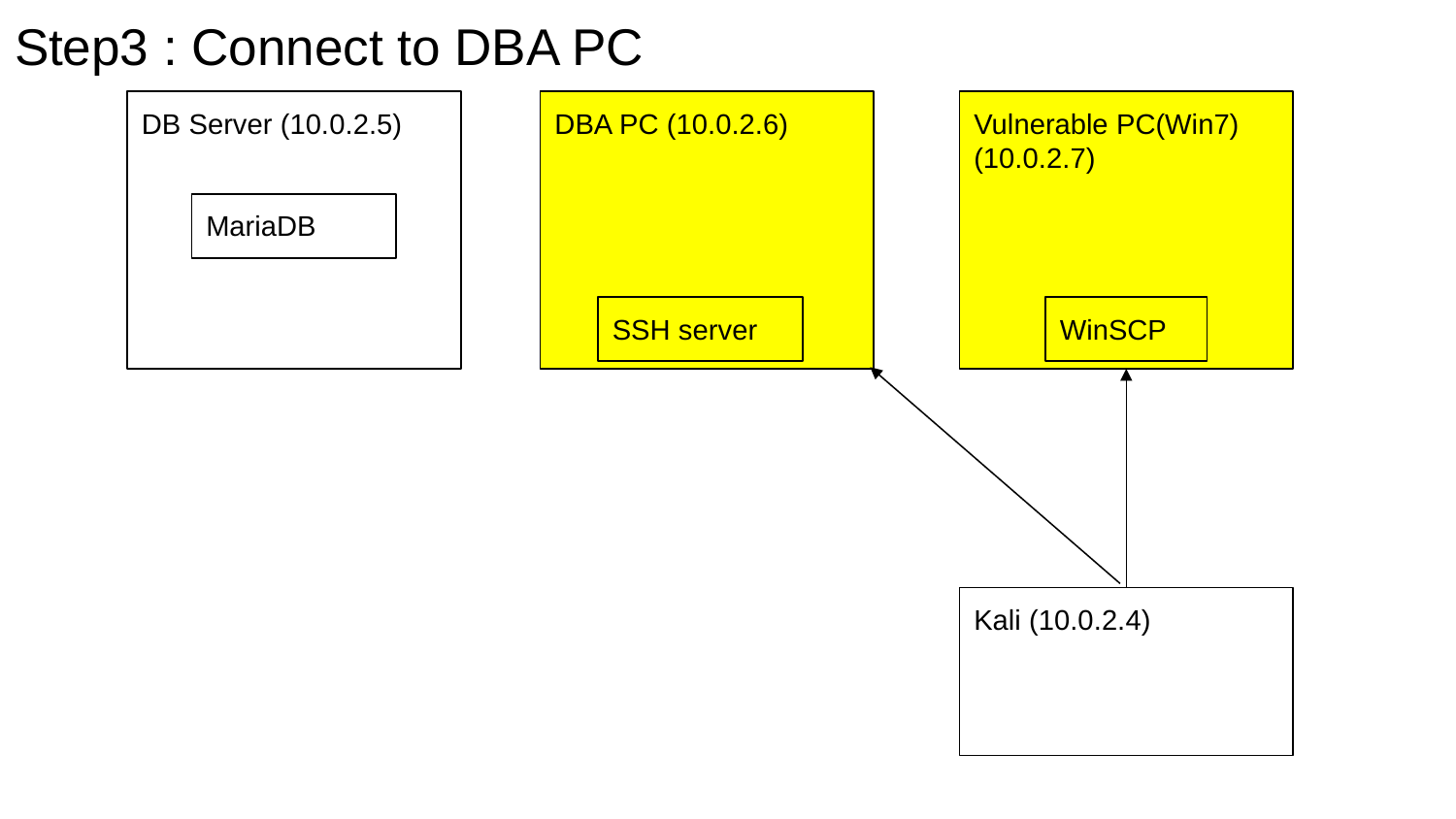

# Step3 : Connect to DBA PC
DB Server (10.0.2.5)
DBA PC (10.0.2.6)
Vulnerable PC(Win7)
(10.0.2.7)

MariaDB
SSH server
WinSCP
Kali (10.0.2.4)